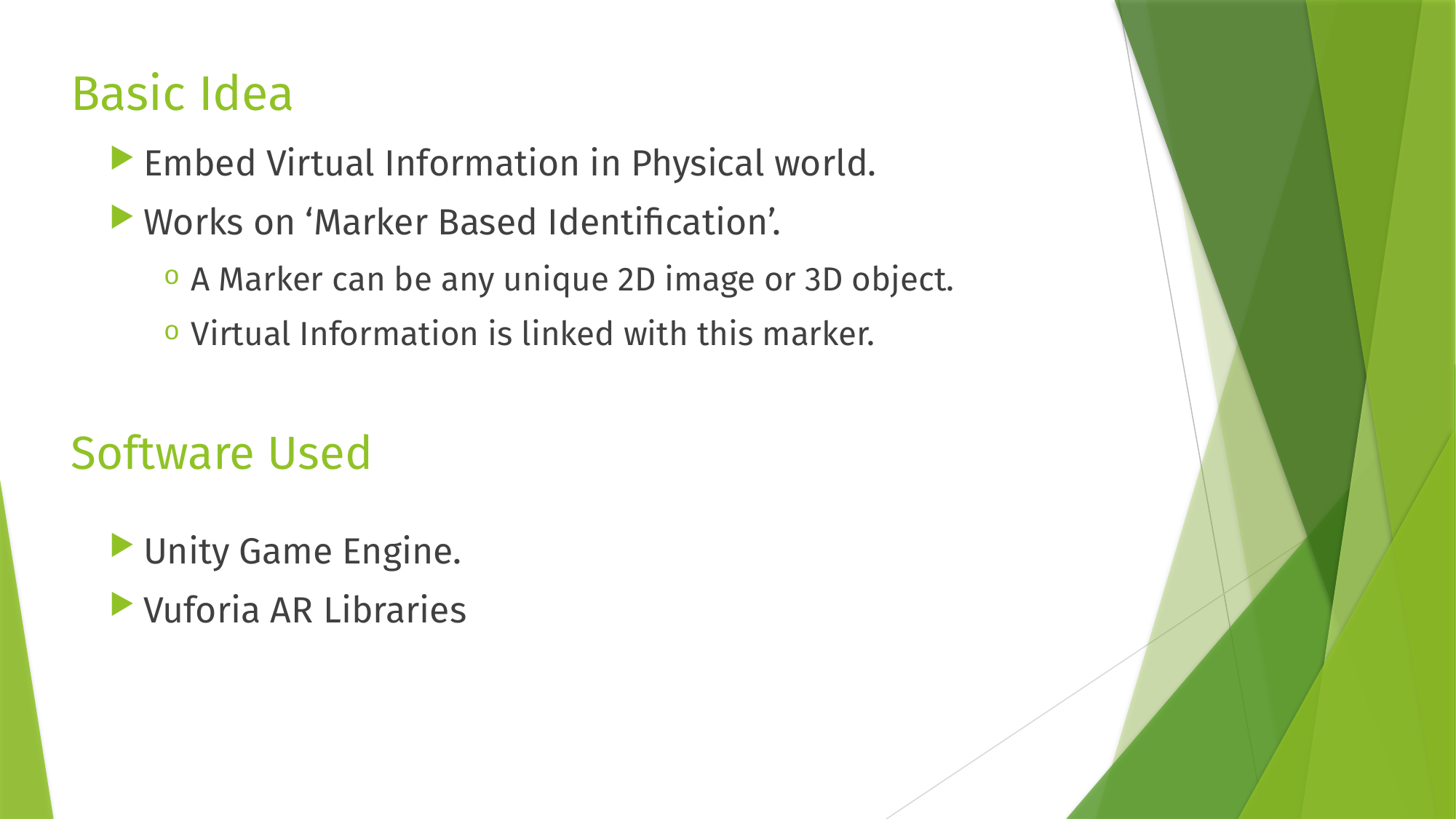

Basic Idea
Embed Virtual Information in Physical world.
Works on ‘Marker Based Identification’.
A Marker can be any unique 2D image or 3D object.
Virtual Information is linked with this marker.

# Software Used
Unity Game Engine.
Vuforia AR Libraries